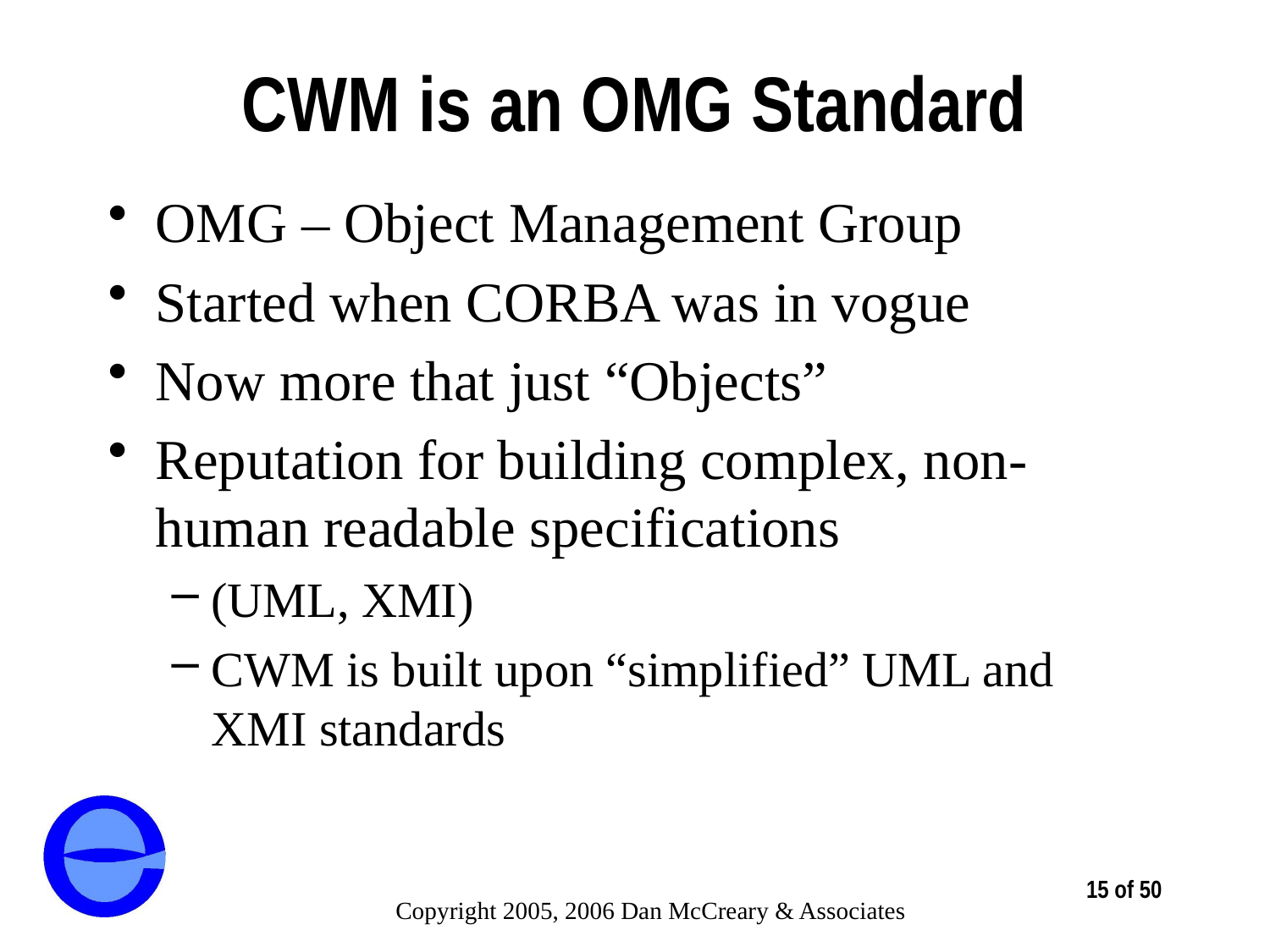

# CWM is an OMG Standard
OMG – Object Management Group
Started when CORBA was in vogue
Now more that just “Objects”
Reputation for building complex, non-human readable specifications
(UML, XMI)
CWM is built upon “simplified” UML and XMI standards

15 of 50
Copyright 2005, 2006 Dan McCreary & Associates